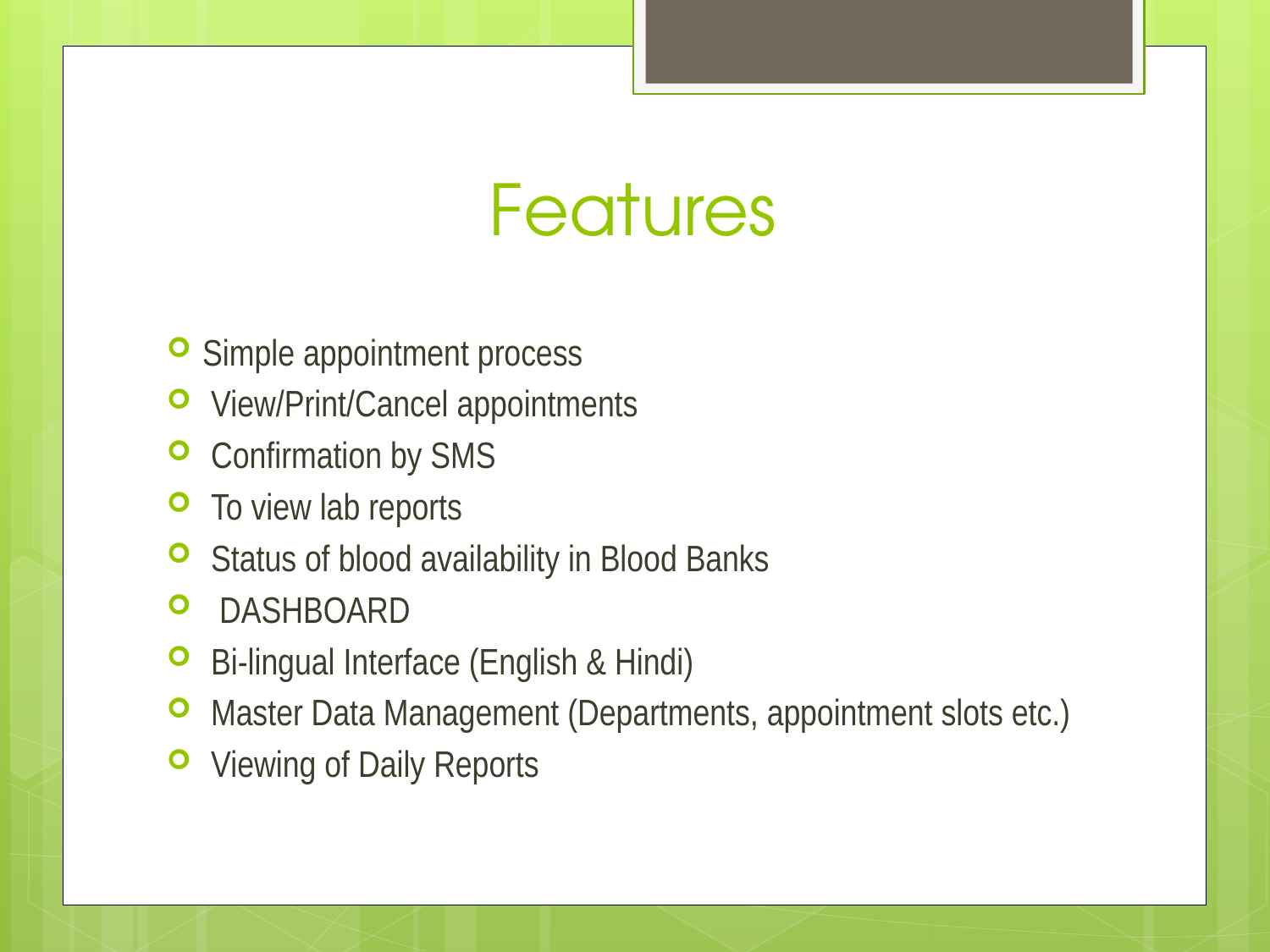

# Features
Simple appointment process
 View/Print/Cancel appointments
 Confirmation by SMS
 To view lab reports
 Status of blood availability in Blood Banks
  DASHBOARD
 Bi-lingual Interface (English & Hindi)
 Master Data Management (Departments, appointment slots etc.)
 Viewing of Daily Reports